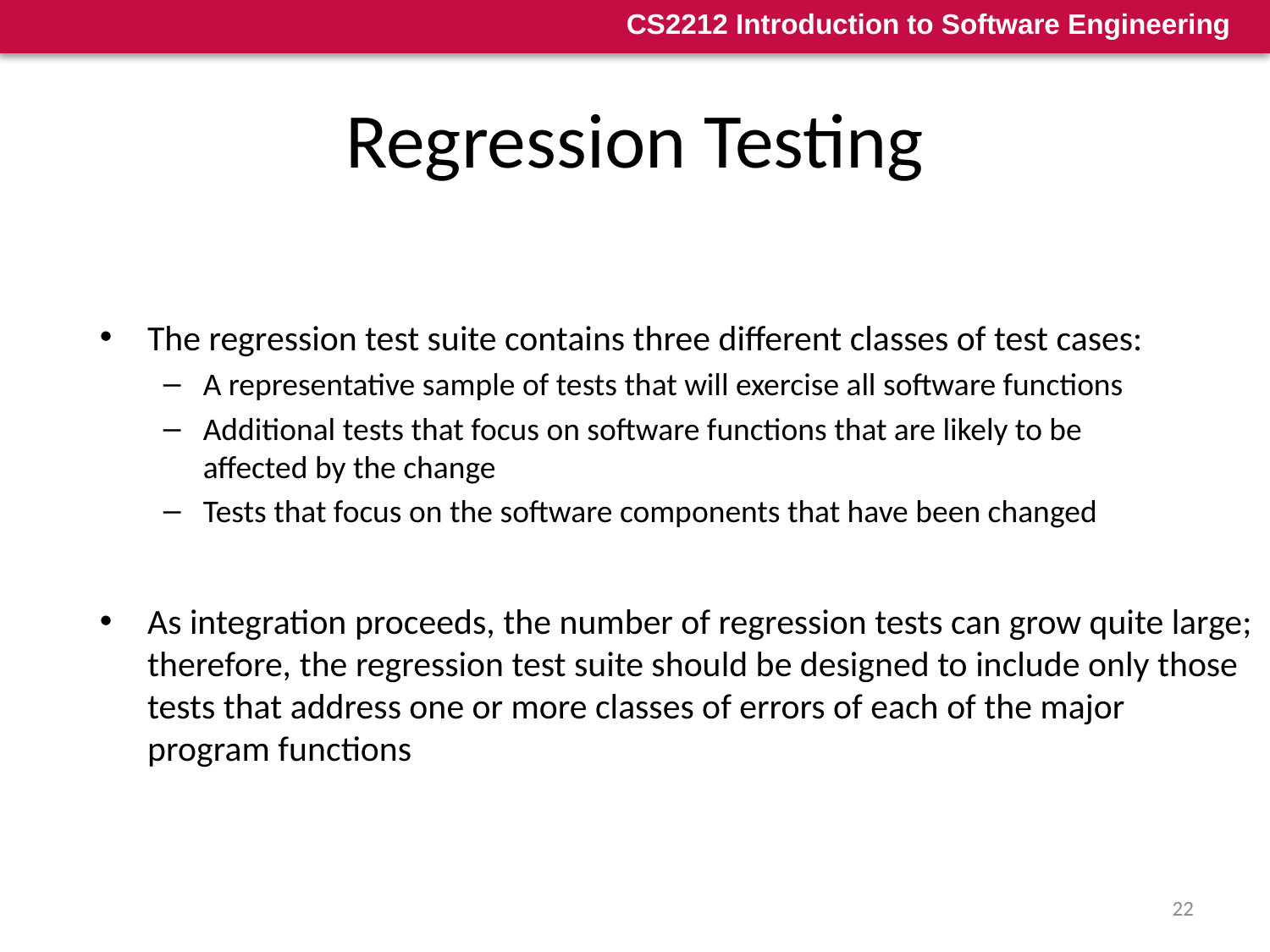

# Regression Testing
The regression test suite contains three different classes of test cases:
A representative sample of tests that will exercise all software functions
Additional tests that focus on software functions that are likely to be
affected by the change
Tests that focus on the software components that have been changed

As integration proceeds, the number of regression tests can grow quite large; therefore, the regression test suite should be designed to include only those tests that address one or more classes of errors of each of the major program functions
22